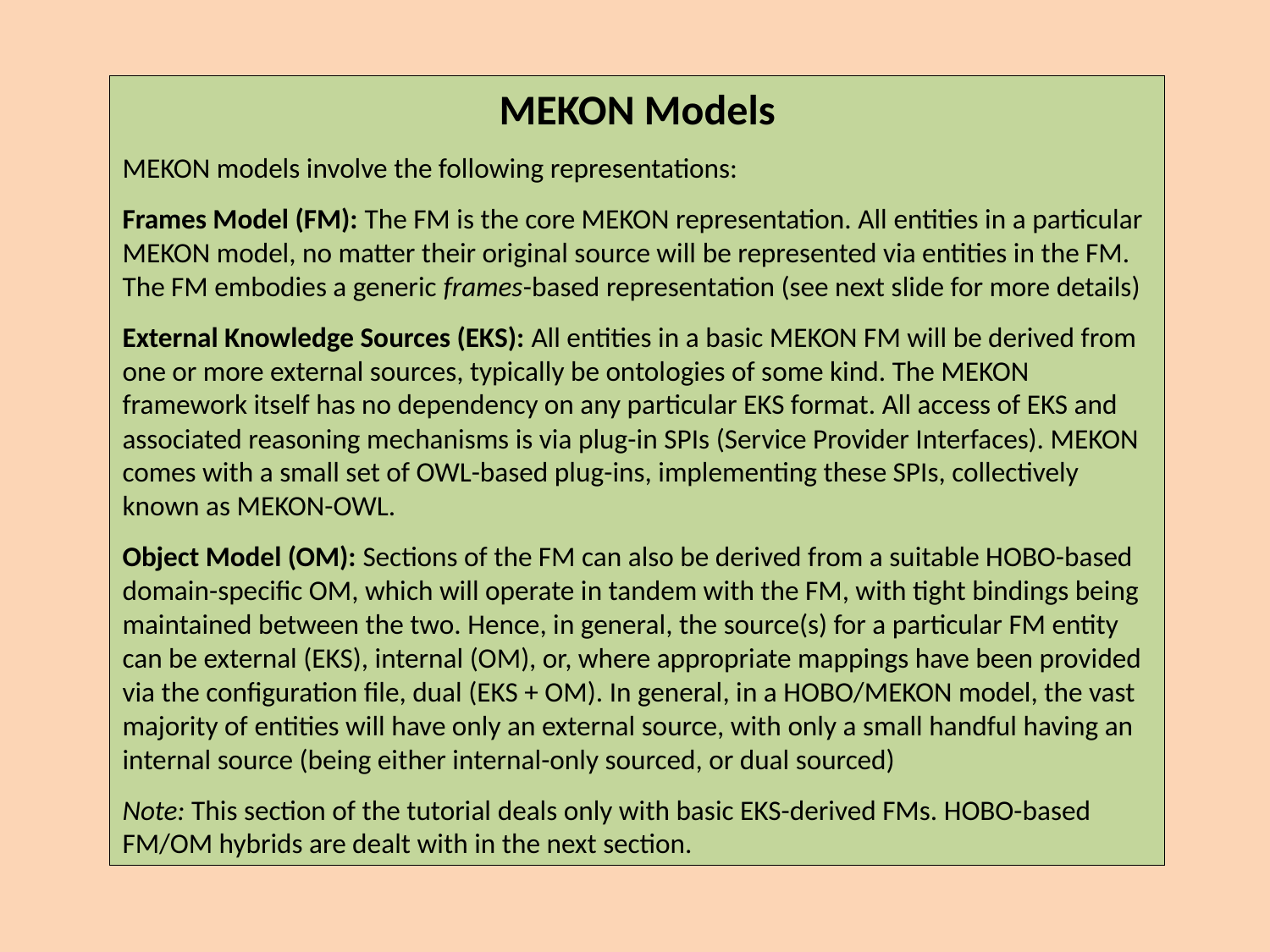

MEKON Models

MEKON models involve the following representations:

Frames Model (FM): The FM is the core MEKON representation. All entities in a particular MEKON model, no matter their original source will be represented via entities in the FM. The FM embodies a generic frames-based representation (see next slide for more details)

External Knowledge Sources (EKS): All entities in a basic MEKON FM will be derived from one or more external sources, typically be ontologies of some kind. The MEKON framework itself has no dependency on any particular EKS format. All access of EKS and associated reasoning mechanisms is via plug-in SPIs (Service Provider Interfaces). MEKON comes with a small set of OWL-based plug-ins, implementing these SPIs, collectively known as MEKON-OWL.

Object Model (OM): Sections of the FM can also be derived from a suitable HOBO-based domain-specific OM, which will operate in tandem with the FM, with tight bindings being maintained between the two. Hence, in general, the source(s) for a particular FM entity can be external (EKS), internal (OM), or, where appropriate mappings have been provided via the configuration file, dual (EKS + OM). In general, in a HOBO/MEKON model, the vast majority of entities will have only an external source, with only a small handful having an internal source (being either internal-only sourced, or dual sourced)

Note: This section of the tutorial deals only with basic EKS-derived FMs. HOBO-based FM/OM hybrids are dealt with in the next section.